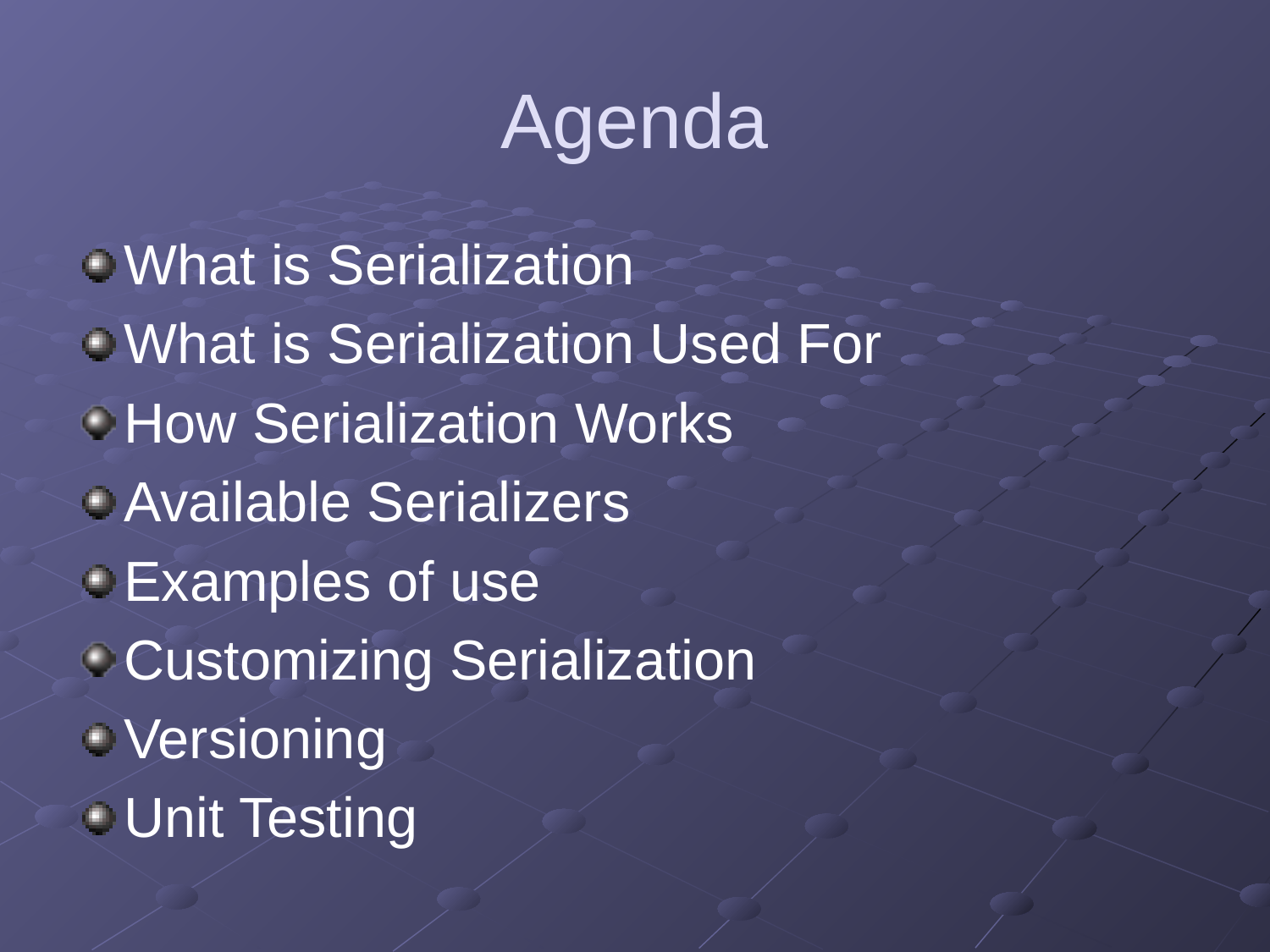

# Agenda
What is Serialization
What is Serialization Used For
How Serialization Works
Available Serializers
Examples of use
Customizing Serialization
Versioning
Unit Testing